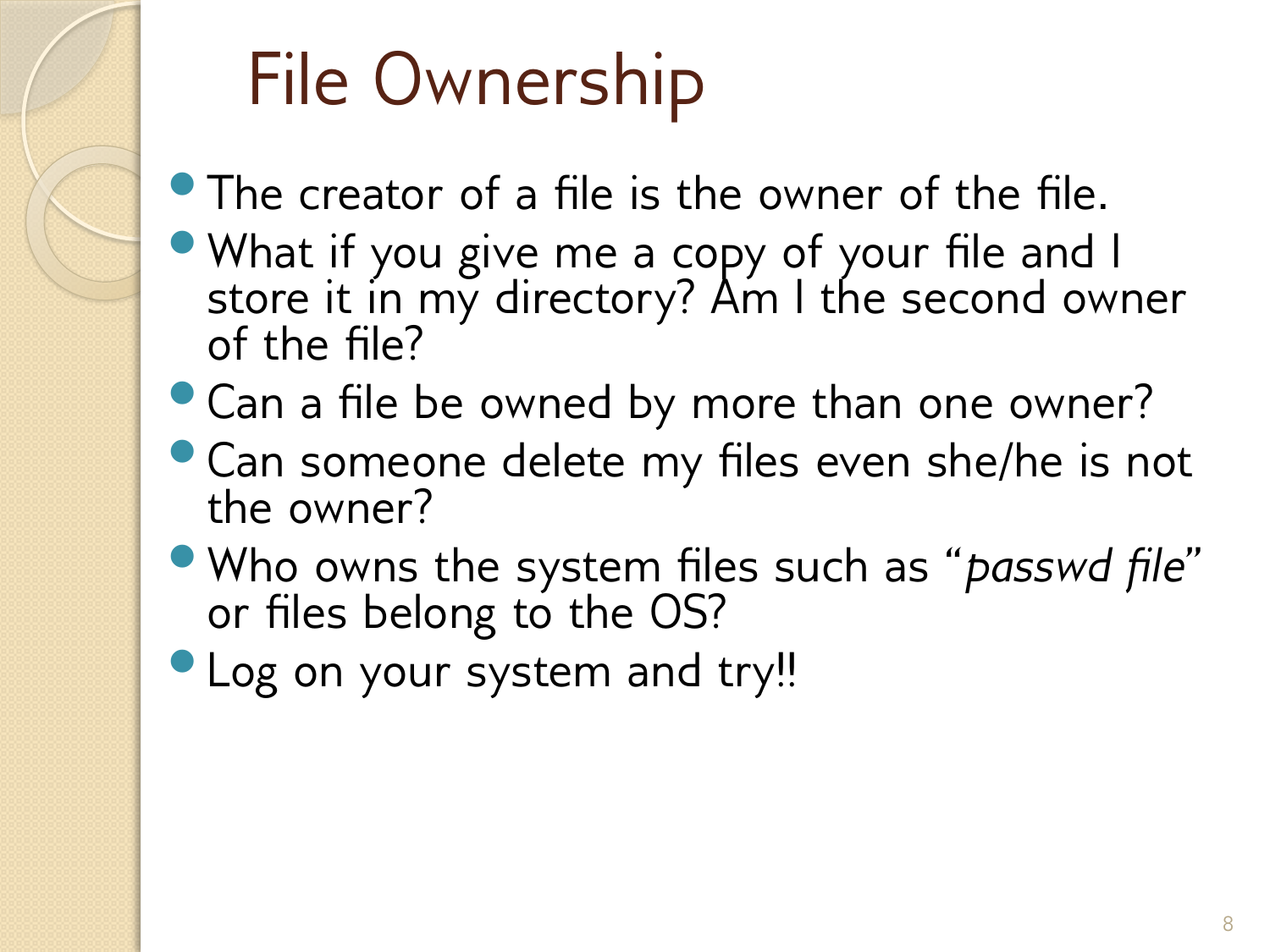

# File Ownership
The creator of a file is the owner of the file.
What if you give me a copy of your file and I store it in my directory? Am I the second owner of the file?
Can a file be owned by more than one owner?
Can someone delete my files even she/he is not the owner?
Who owns the system files such as “passwd file” or files belong to the OS?
Log on your system and try!!
8